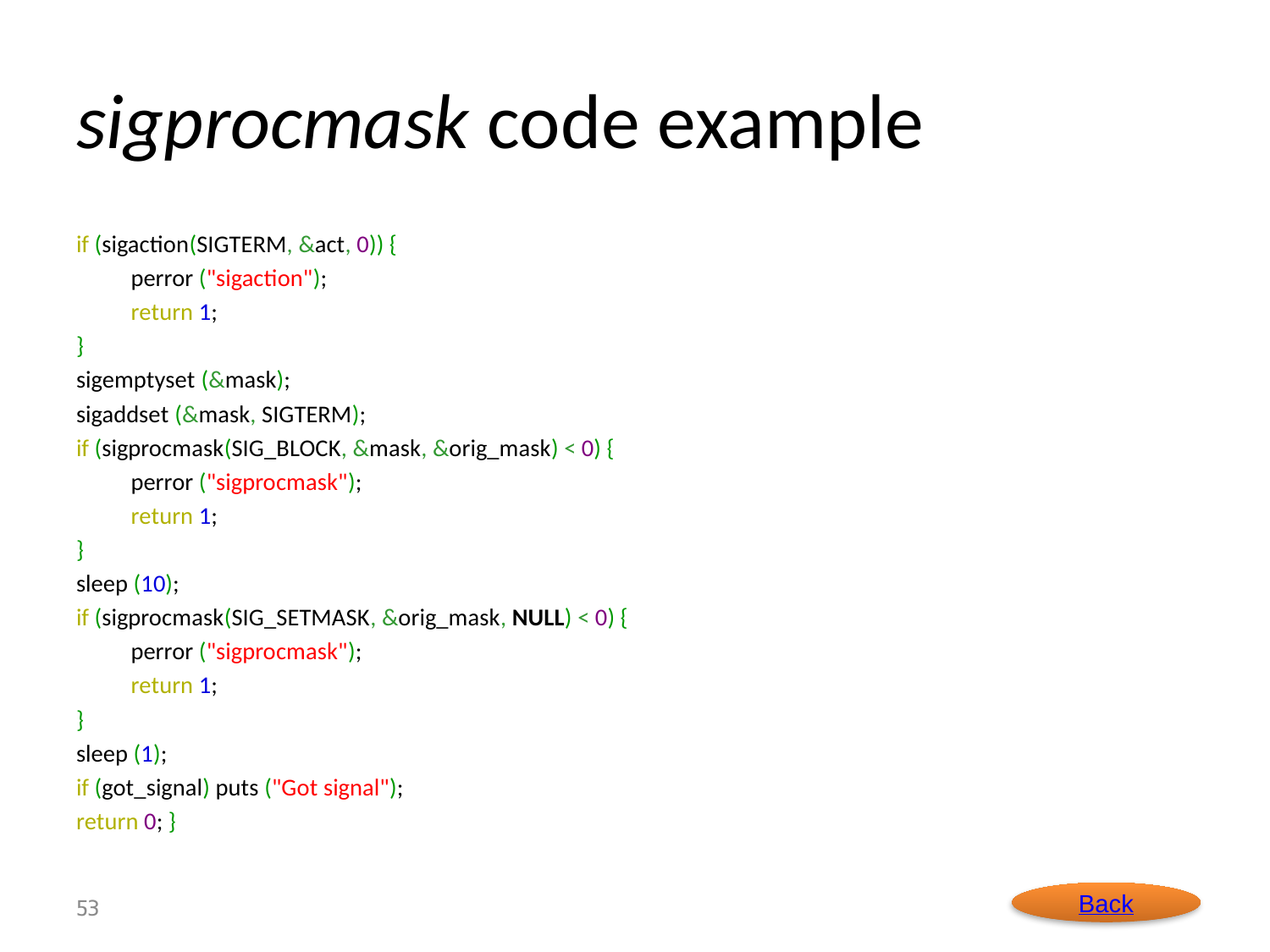

# sigprocmask code example
if (sigaction(SIGTERM, &act, 0)) {
	perror ("sigaction");
	return 1;
}
sigemptyset (&mask);
sigaddset (&mask, SIGTERM);
if (sigprocmask(SIG_BLOCK, &mask, &orig_mask) < 0) {
	perror ("sigprocmask");
	return 1;
}
sleep (10);
if (sigprocmask(SIG_SETMASK, &orig_mask, NULL) < 0) {
	perror ("sigprocmask");
	return 1;
}
sleep (1);
if (got_signal) puts ("Got signal");
return 0; }
53
Back